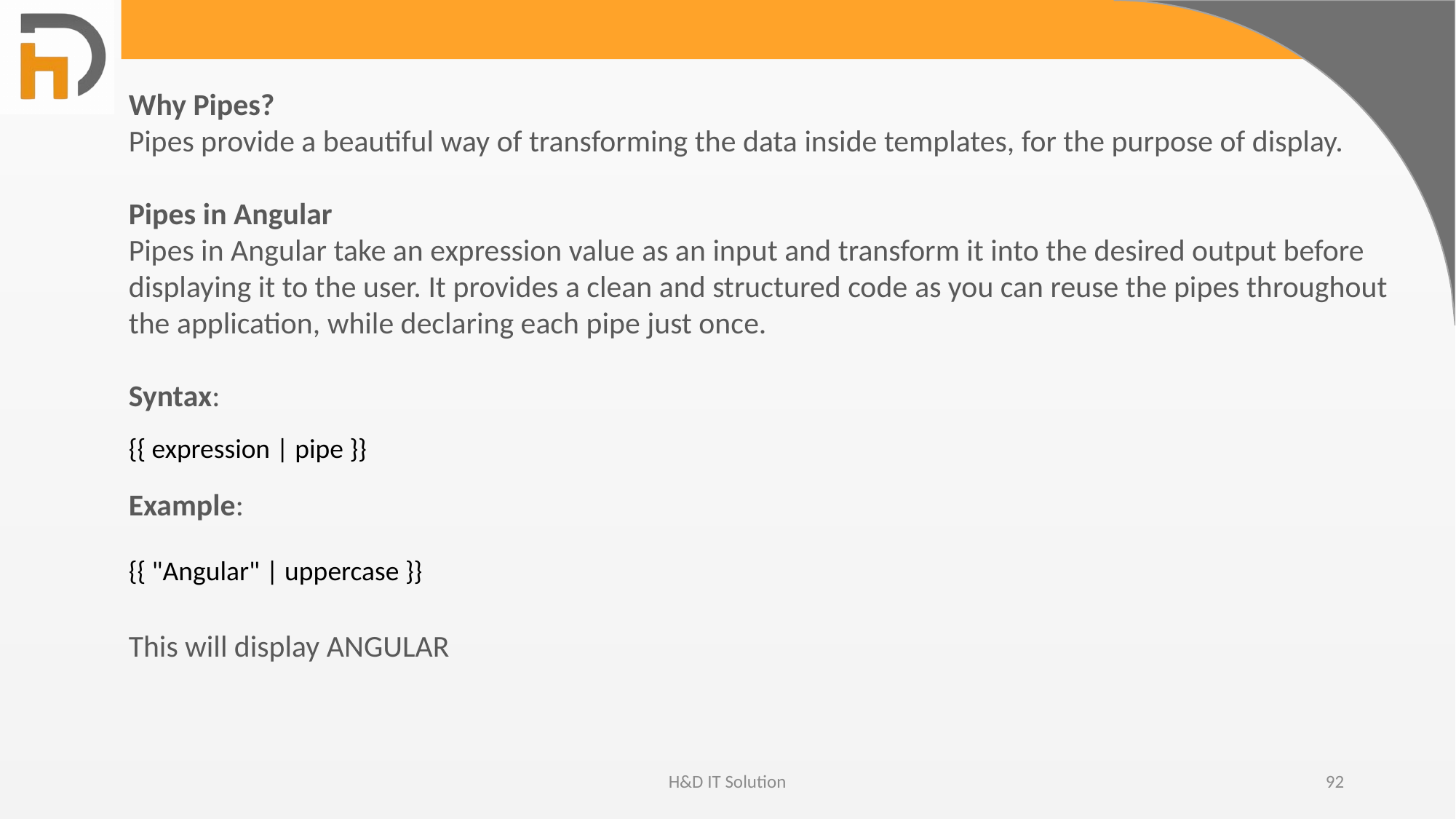

Why Pipes?
Pipes provide a beautiful way of transforming the data inside templates, for the purpose of display.

Pipes in Angular
Pipes in Angular take an expression value as an input and transform it into the desired output before displaying it to the user. It provides a clean and structured code as you can reuse the pipes throughout the application, while declaring each pipe just once.

Syntax:
{{ expression | pipe }}
Example:
{{ "Angular" | uppercase }}
This will display ANGULAR
H&D IT Solution
92